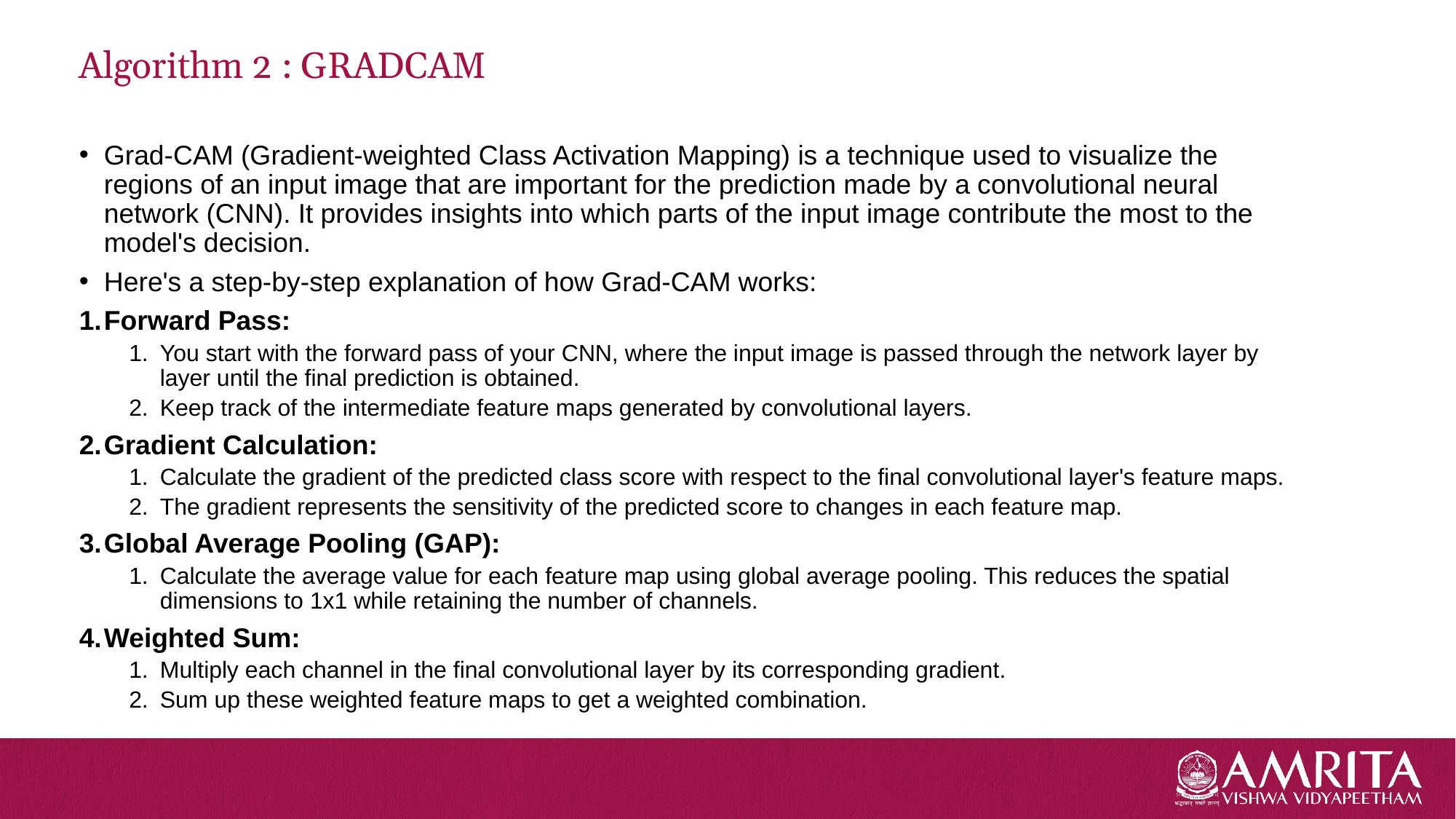

# Algorithm 2 : GRADCAM
Grad-CAM (Gradient-weighted Class Activation Mapping) is a technique used to visualize the regions of an input image that are important for the prediction made by a convolutional neural network (CNN). It provides insights into which parts of the input image contribute the most to the model's decision.
Here's a step-by-step explanation of how Grad-CAM works:
Forward Pass:
You start with the forward pass of your CNN, where the input image is passed through the network layer by layer until the final prediction is obtained.
Keep track of the intermediate feature maps generated by convolutional layers.
Gradient Calculation:
Calculate the gradient of the predicted class score with respect to the final convolutional layer's feature maps.
The gradient represents the sensitivity of the predicted score to changes in each feature map.
Global Average Pooling (GAP):
Calculate the average value for each feature map using global average pooling. This reduces the spatial dimensions to 1x1 while retaining the number of channels.
Weighted Sum:
Multiply each channel in the final convolutional layer by its corresponding gradient.
Sum up these weighted feature maps to get a weighted combination.